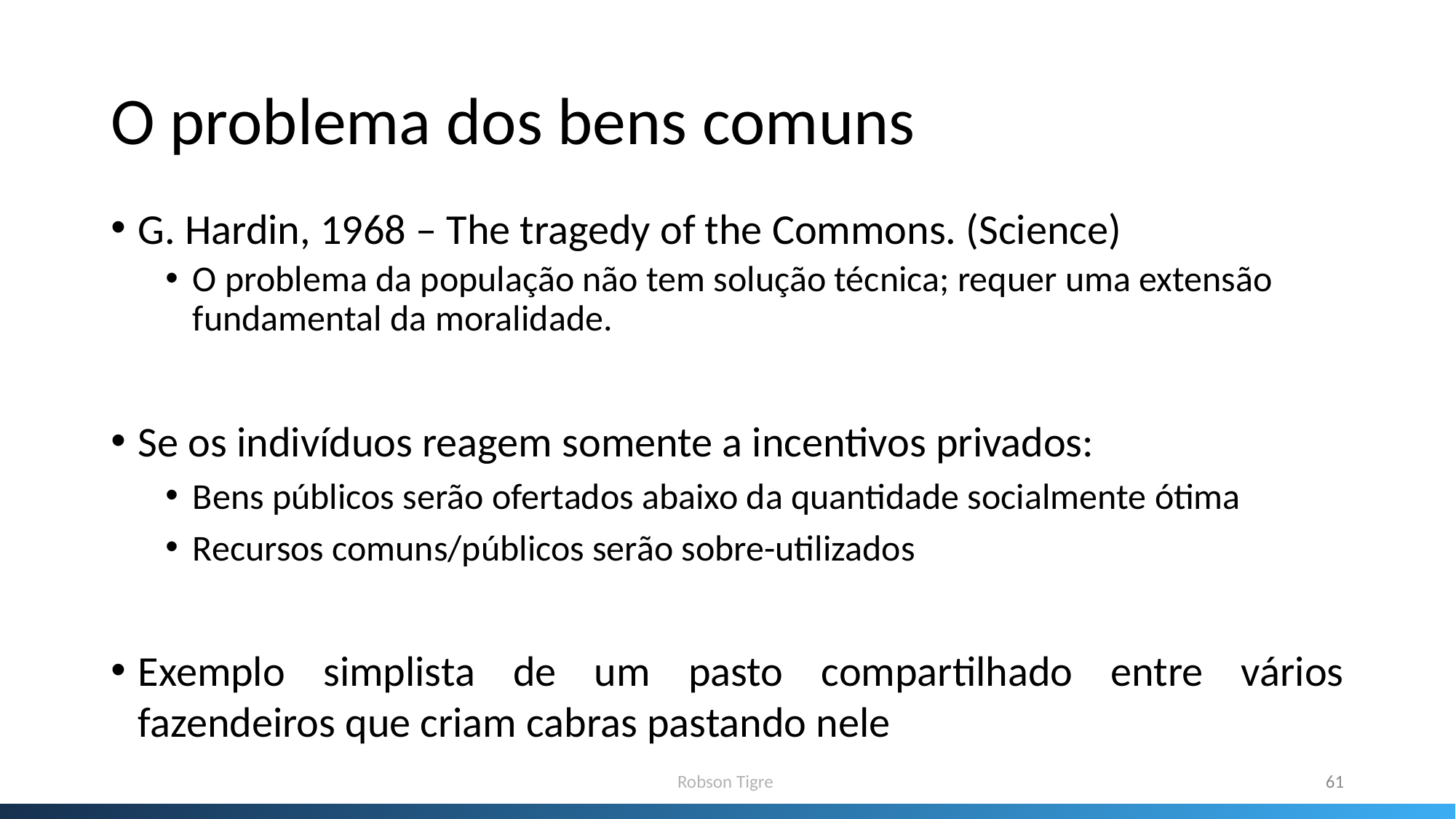

# O problema dos bens comuns
G. Hardin, 1968 – The tragedy of the Commons. (Science)
O problema da população não tem solução técnica; requer uma extensão fundamental da moralidade.

Se os indivíduos reagem somente a incentivos privados:
Bens públicos serão ofertados abaixo da quantidade socialmente ótima
Recursos comuns/públicos serão sobre-utilizados

Exemplo simplista de um pasto compartilhado entre vários fazendeiros que criam cabras pastando nele

Robson Tigre
61